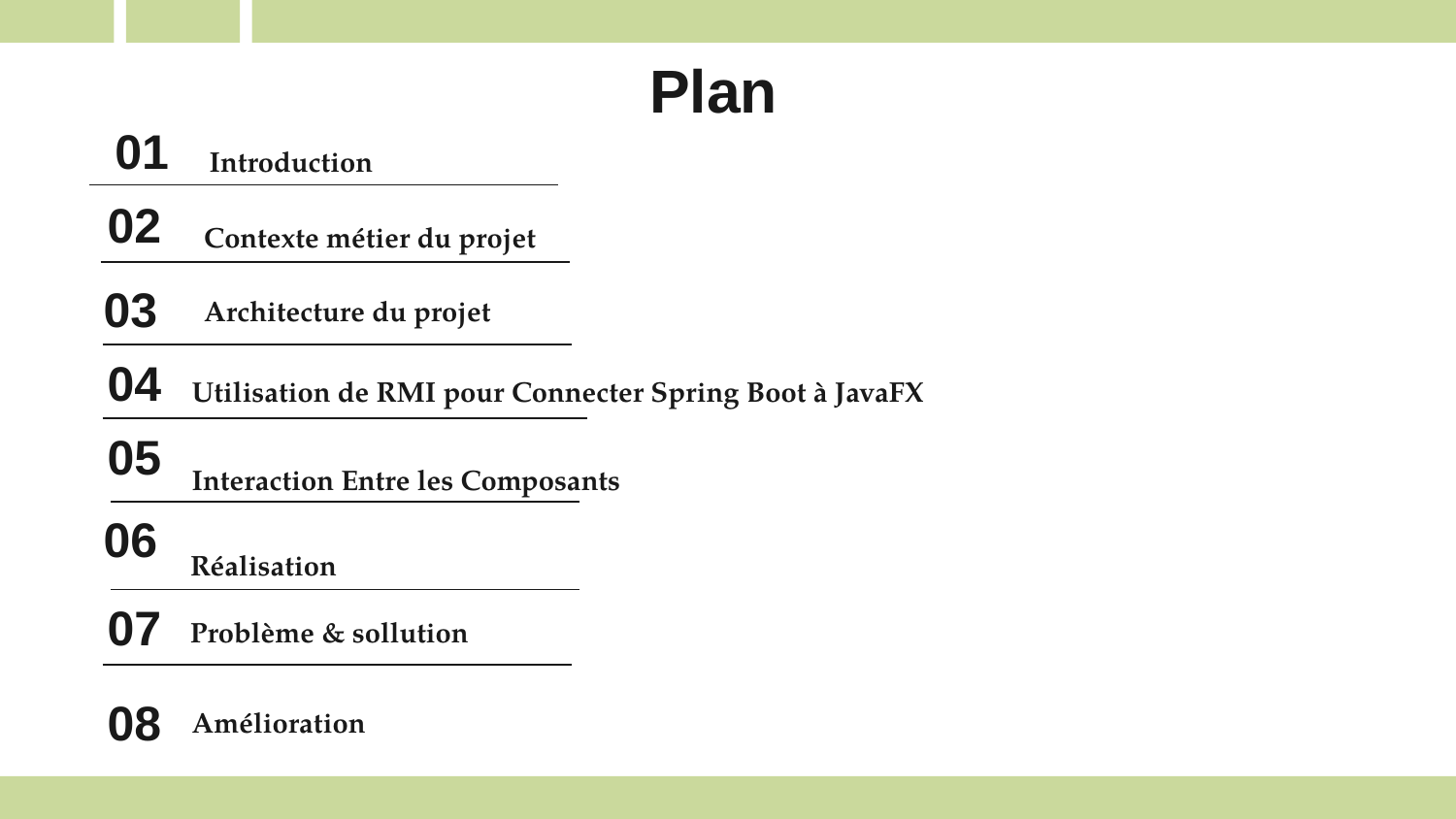

# Plan
01
Introduction
02
Contexte métier du projet

03
Architecture du projet

04
Utilisation de RMI pour Connecter Spring Boot à JavaFX

05
Interaction Entre les Composants

06
Réalisation

07
Problème & sollution

Amélioration
08